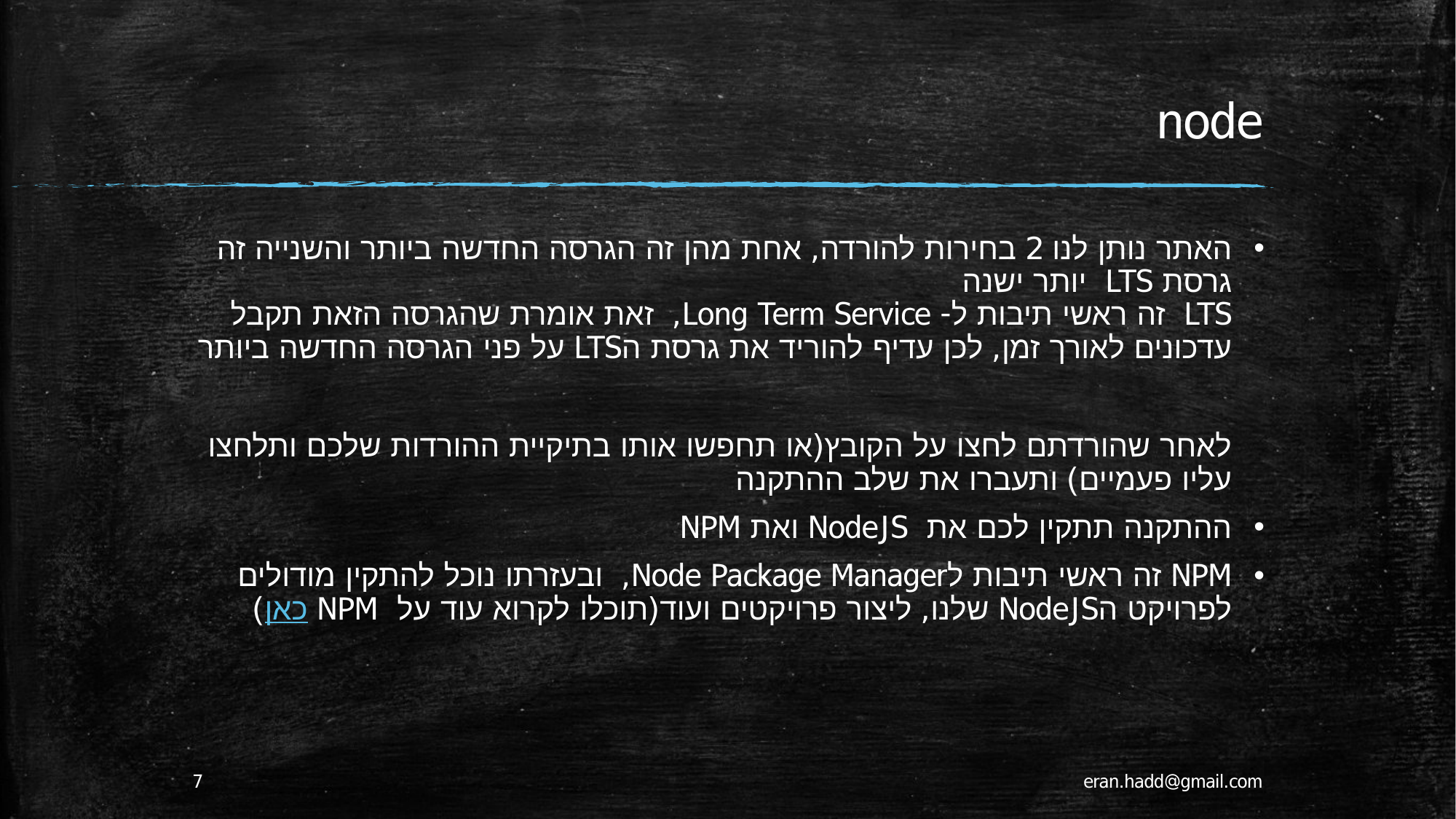

# node
האתר נותן לנו 2 בחירות להורדה, אחת מהן זה הגרסה החדשה ביותר והשנייה זה גרסת LTS  יותר ישנה
LTS  זה ראשי תיבות ל- Long Term Service,  זאת אומרת שהגרסה הזאת תקבל עדכונים לאורך זמן, לכן עדיף להוריד את גרסת הLTS על פני הגרסה החדשה ביותר
לאחר שהורדתם לחצו על הקובץ(או תחפשו אותו בתיקיית ההורדות שלכם ותלחצו עליו פעמיים) ותעברו את שלב ההתקנה
ההתקנה תתקין לכם את  NodeJS ואת NPM
NPM זה ראשי תיבות לNode Package Manager,  ובעזרתו נוכל להתקין מודולים לפרויקט הNodeJS שלנו, ליצור פרויקטים ועוד(תוכלו לקרוא עוד על  NPM כאן)
7
eran.hadd@gmail.com